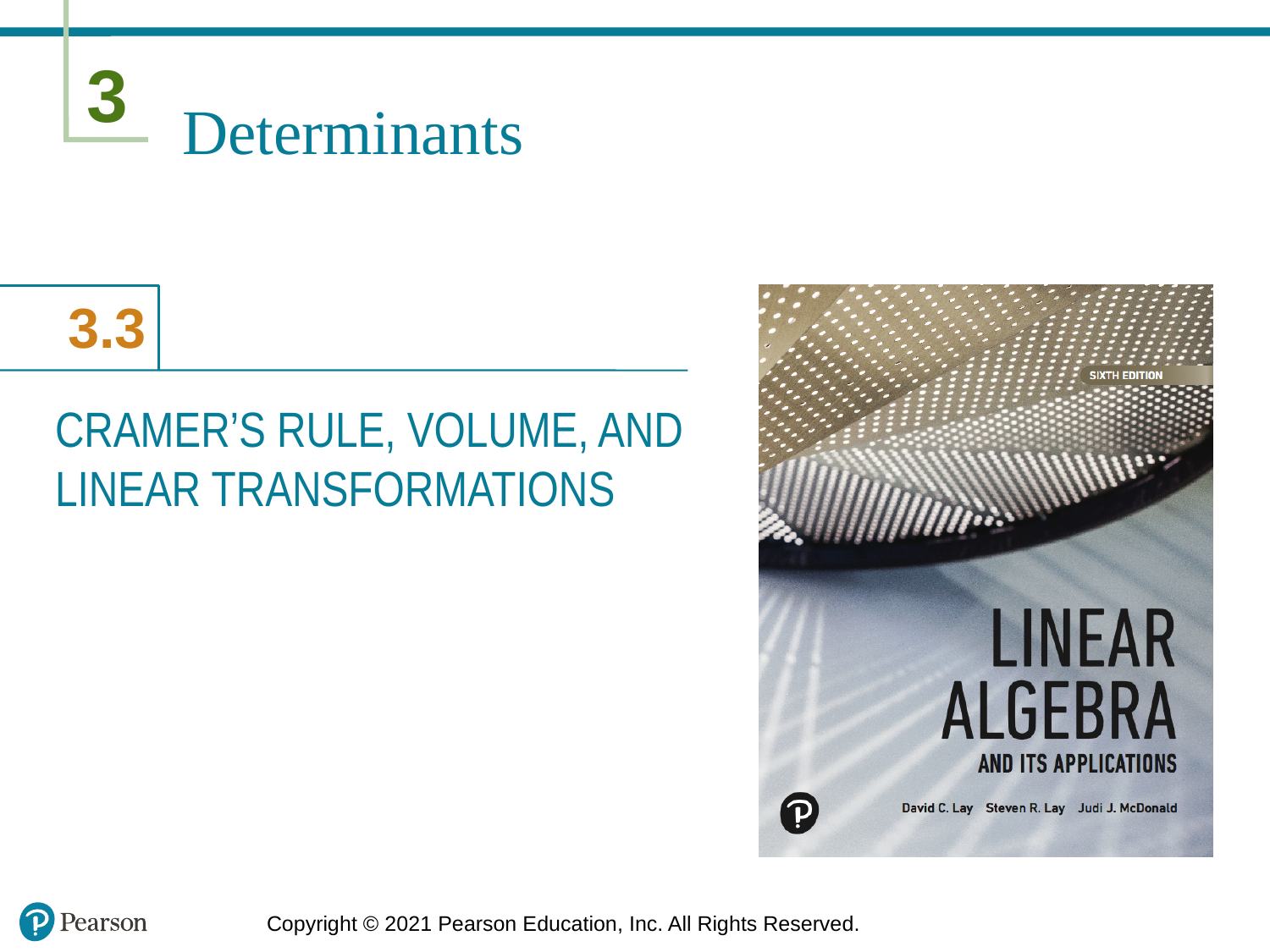

# Determinants
CRAMER’S RULE, VOLUME, AND LINEAR TRANSFORMATIONS
Copyright © 2021 Pearson Education, Inc. All Rights Reserved.